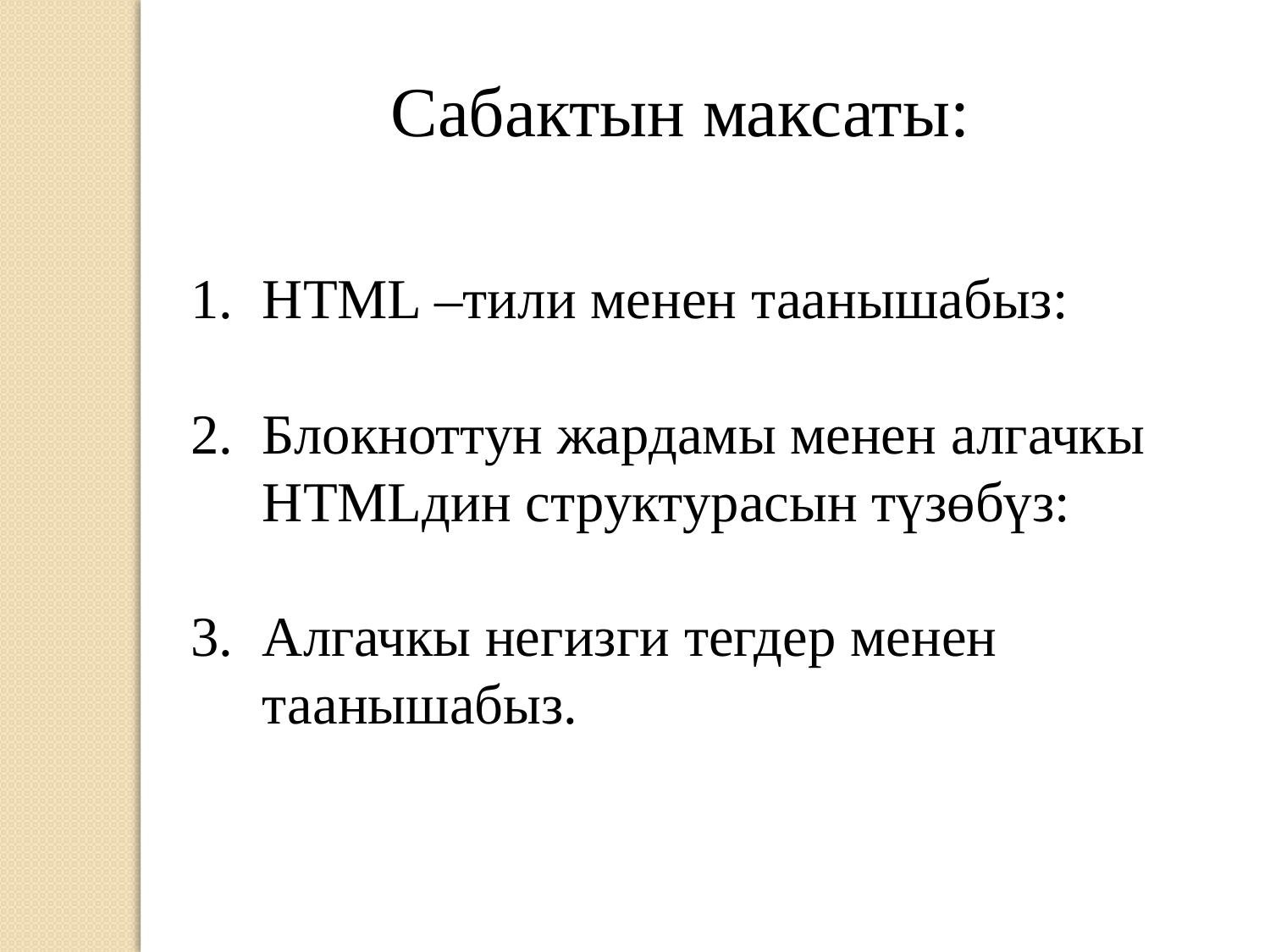

Сабактын максаты:
HTML –тили менен таанышабыз:

Блокноттун жардамы менен алгачкы  HTMLдин структурасын түзөбүз:

Алгачкы негизги тегдер менен таанышабыз.